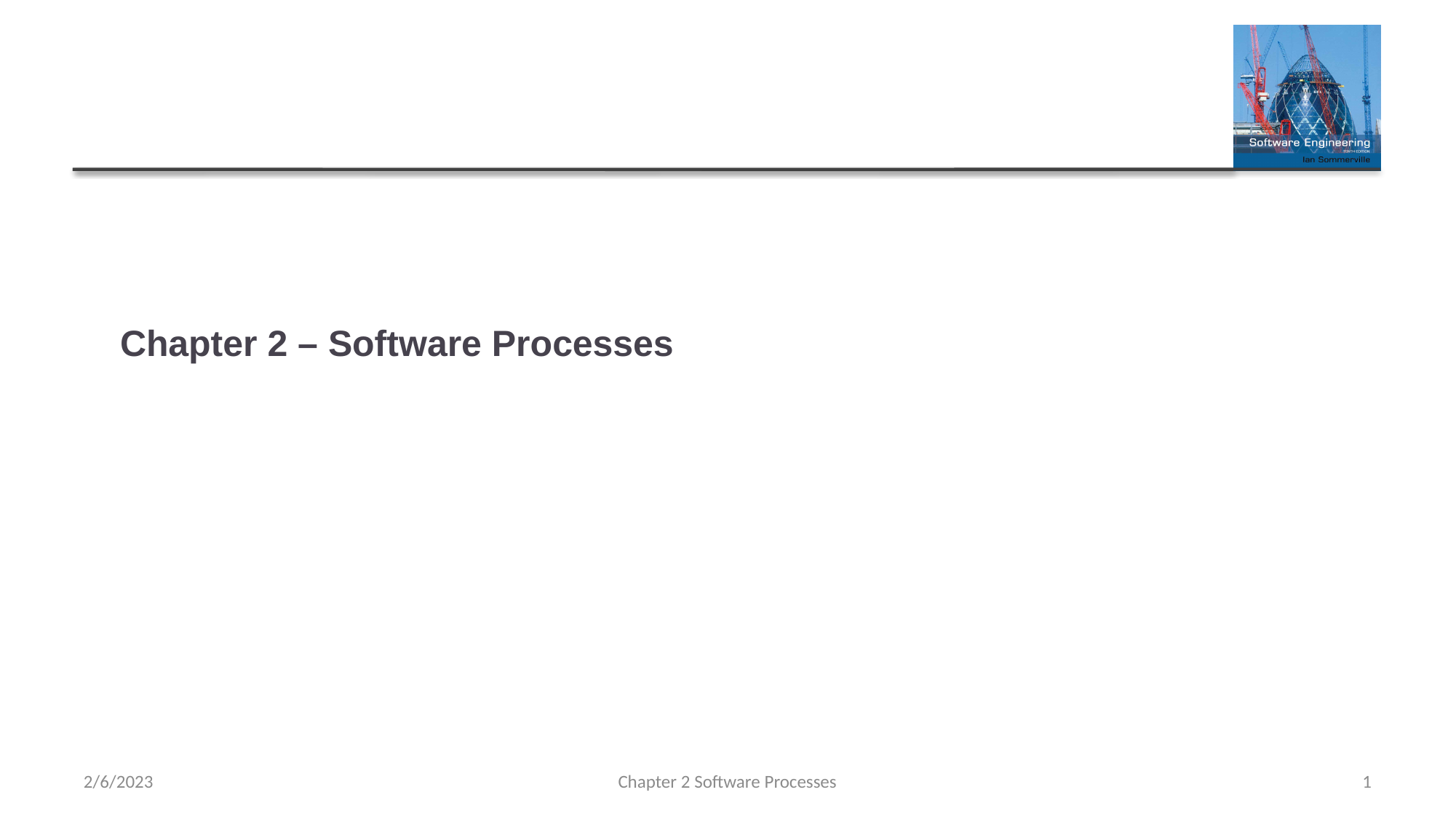

# Chapter 2 – Software Processes
2/6/2023
Chapter 2 Software Processes
1